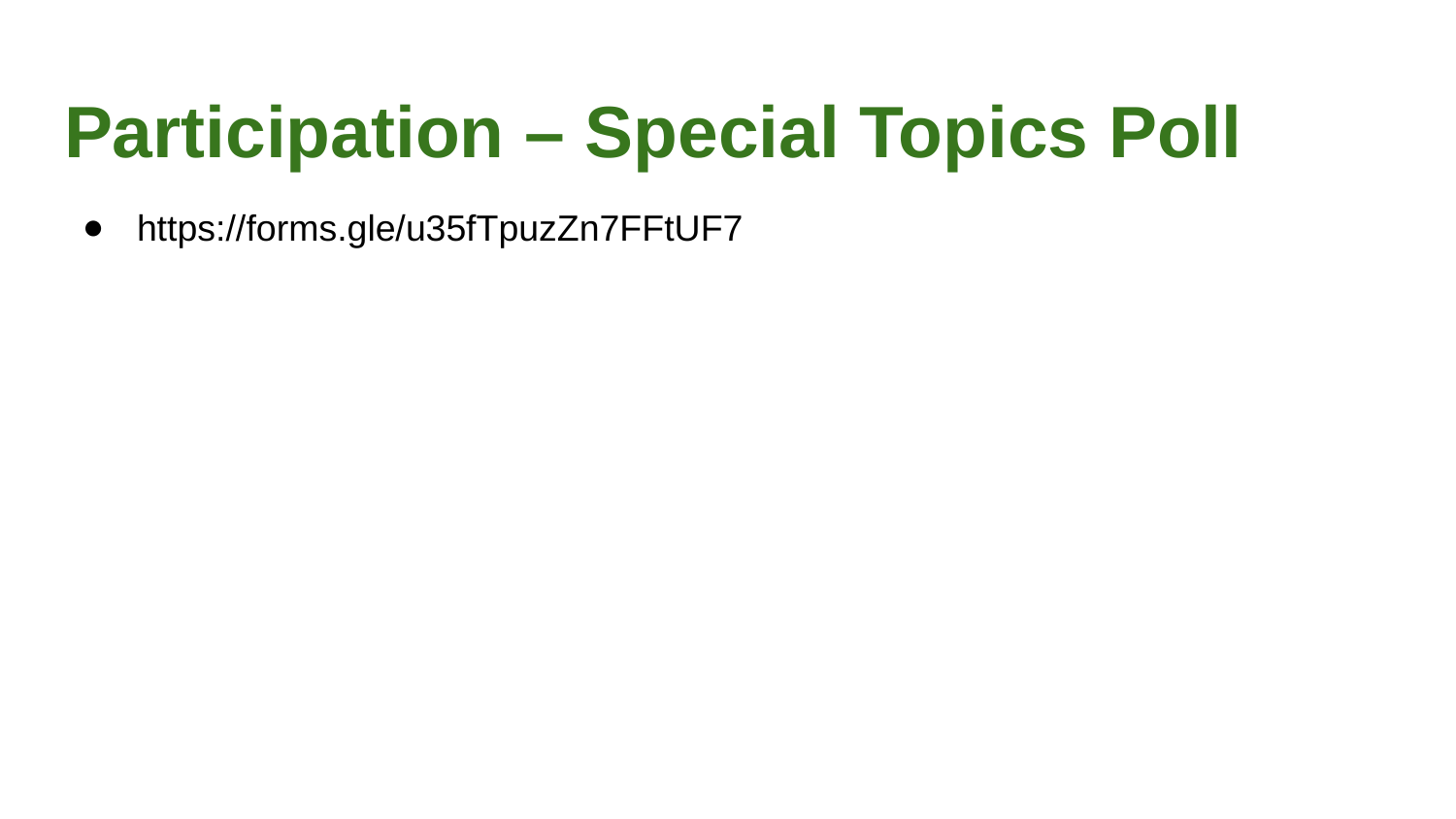

# Participation – Special Topics Poll
https://forms.gle/u35fTpuzZn7FFtUF7